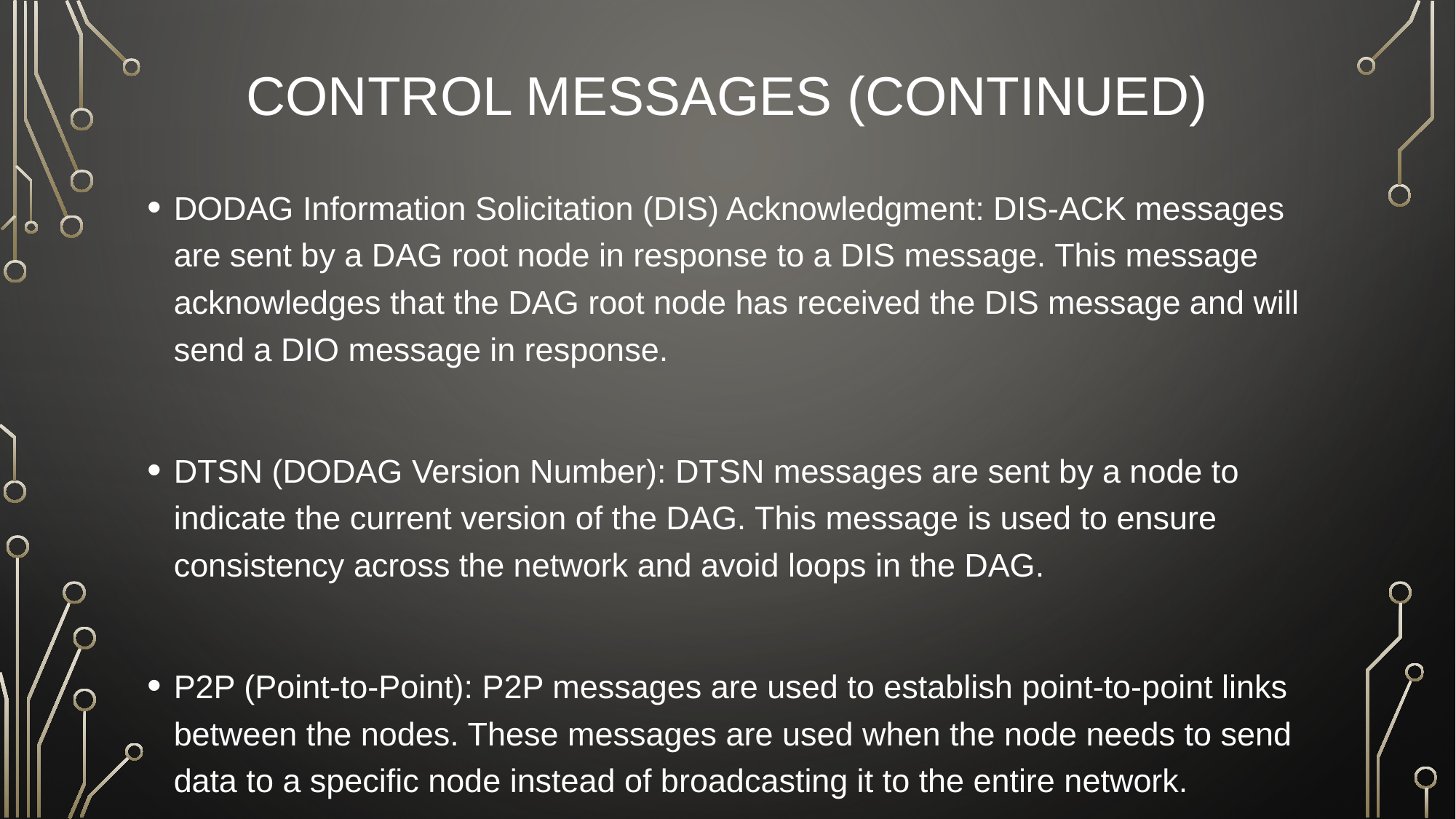

# Control messages (continued)
DODAG Information Solicitation (DIS) Acknowledgment: DIS-ACK messages are sent by a DAG root node in response to a DIS message. This message acknowledges that the DAG root node has received the DIS message and will send a DIO message in response.

DTSN (DODAG Version Number): DTSN messages are sent by a node to indicate the current version of the DAG. This message is used to ensure consistency across the network and avoid loops in the DAG.

P2P (Point-to-Point): P2P messages are used to establish point-to-point links between the nodes. These messages are used when the node needs to send data to a specific node instead of broadcasting it to the entire network.